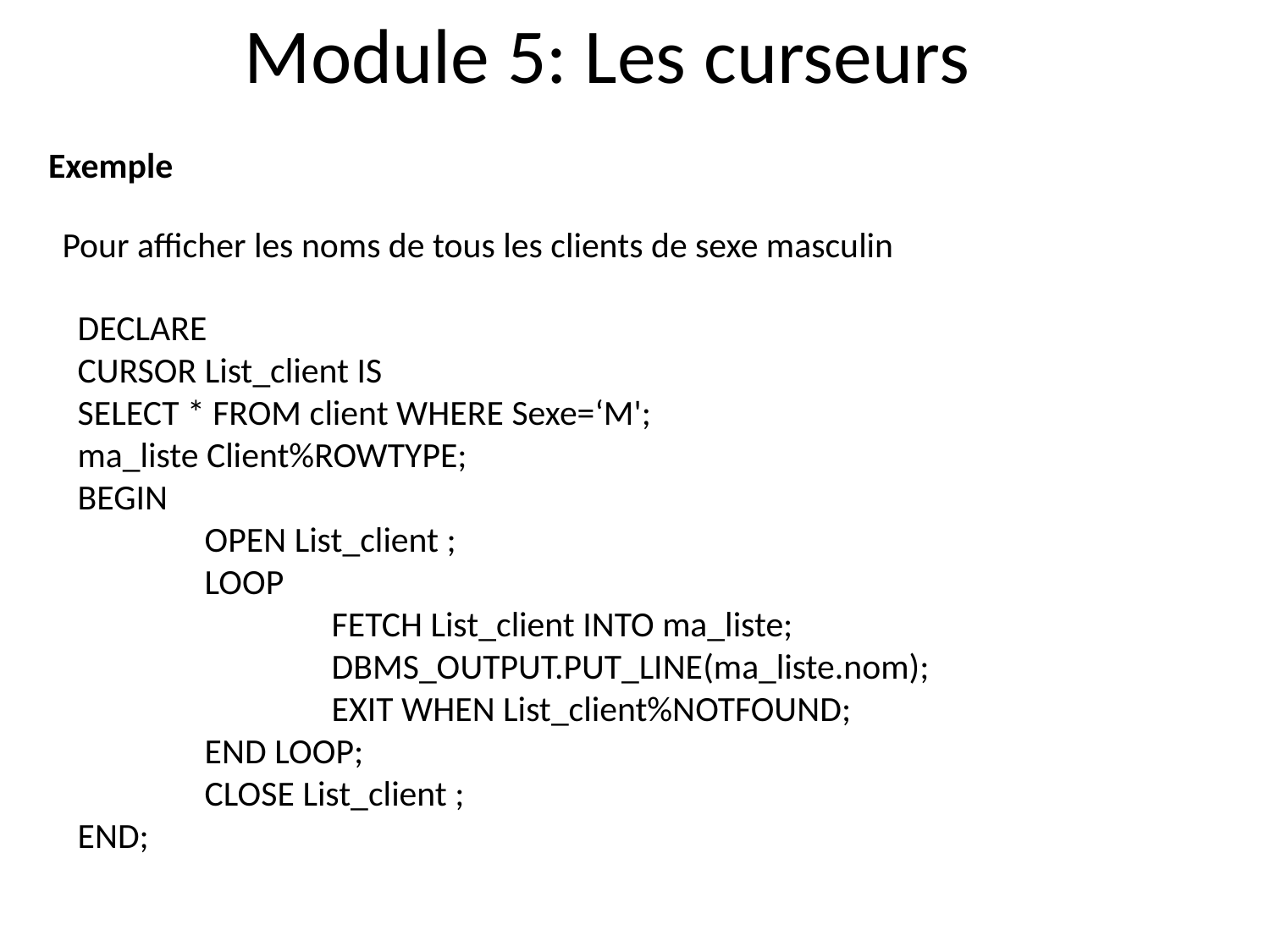

Module 5: Les curseurs
Exemple
Pour afficher les noms de tous les clients de sexe masculin
DECLARE
CURSOR List_client IS
SELECT * FROM client WHERE Sexe=‘M';
ma_liste Client%ROWTYPE;
BEGIN
	OPEN List_client ;
	LOOP
		FETCH List_client INTO ma_liste;
		DBMS_OUTPUT.PUT_LINE(ma_liste.nom);
		EXIT WHEN List_client%NOTFOUND;
	END LOOP;
	CLOSE List_client ;
END;